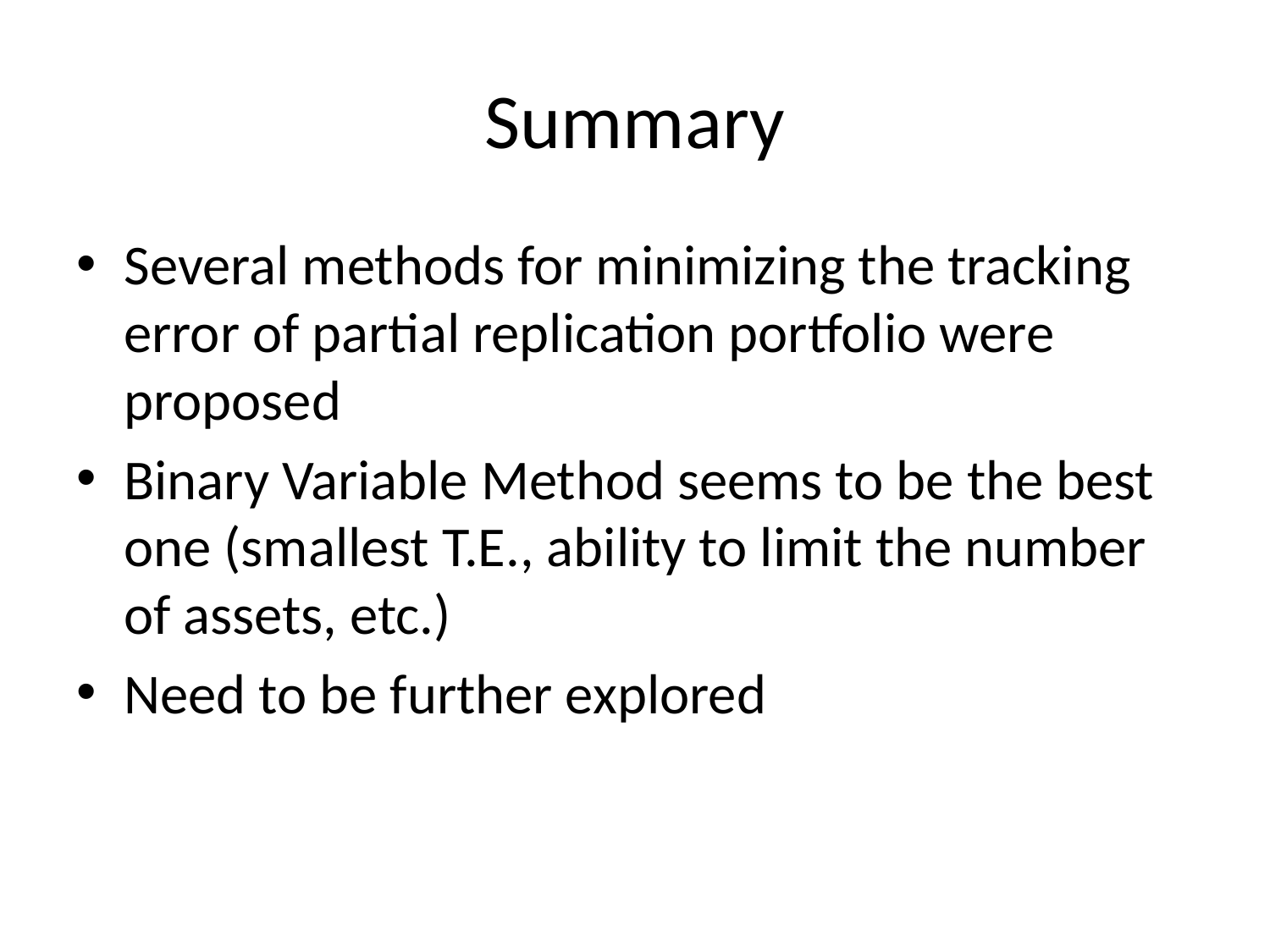

# Summary
Several methods for minimizing the tracking error of partial replication portfolio were proposed
Binary Variable Method seems to be the best one (smallest T.E., ability to limit the number of assets, etc.)
Need to be further explored